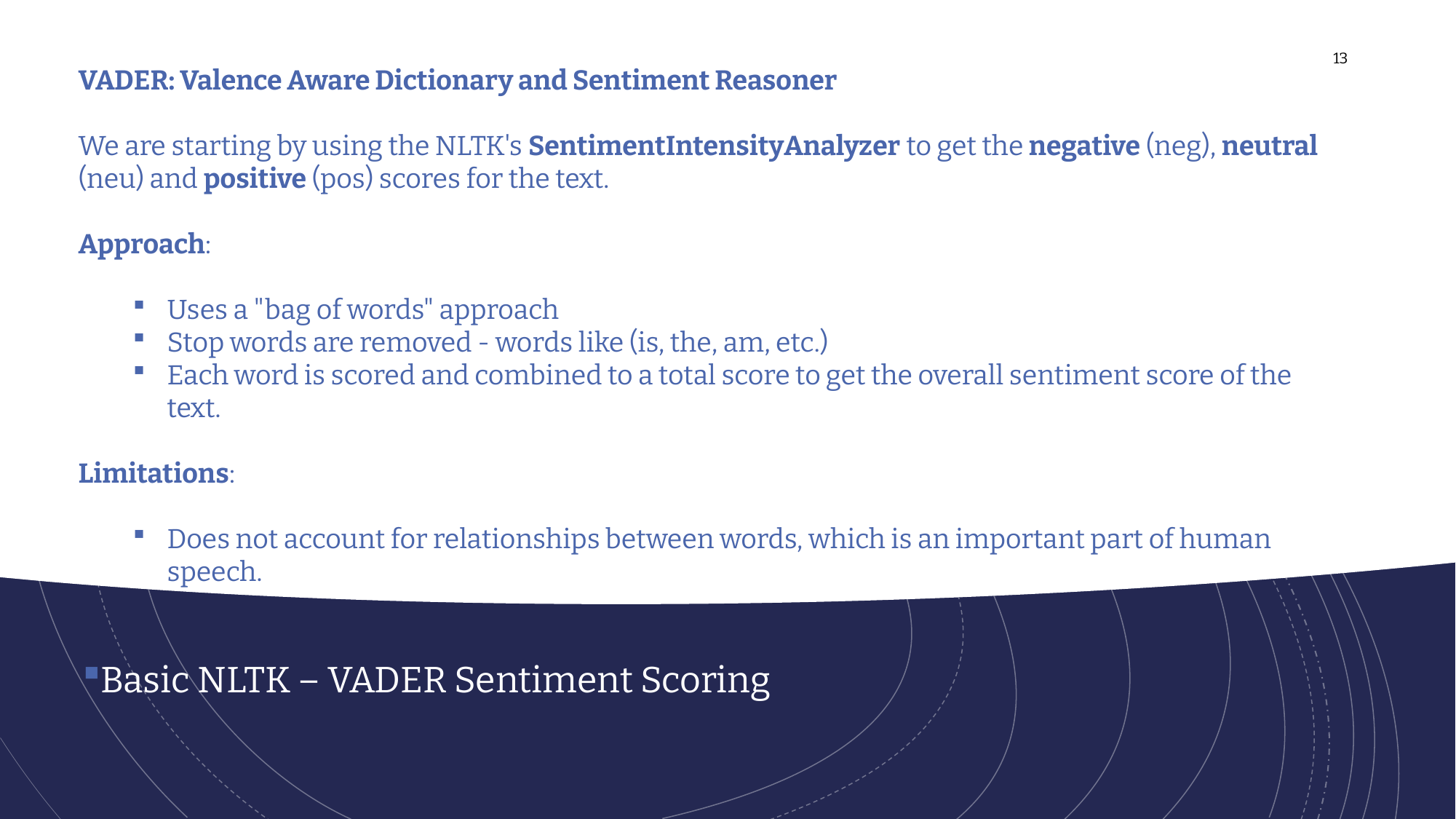

13
VADER: Valence Aware Dictionary and Sentiment Reasoner

We are starting by using the NLTK's SentimentIntensityAnalyzer to get the negative (neg), neutral (neu) and positive (pos) scores for the text.

Approach:

Uses a "bag of words" approach
Stop words are removed - words like (is, the, am, etc.)
Each word is scored and combined to a total score to get the overall sentiment score of the text.

Limitations:

Does not account for relationships between words, which is an important part of human speech.

Basic NLTK – VADER Sentiment Scoring